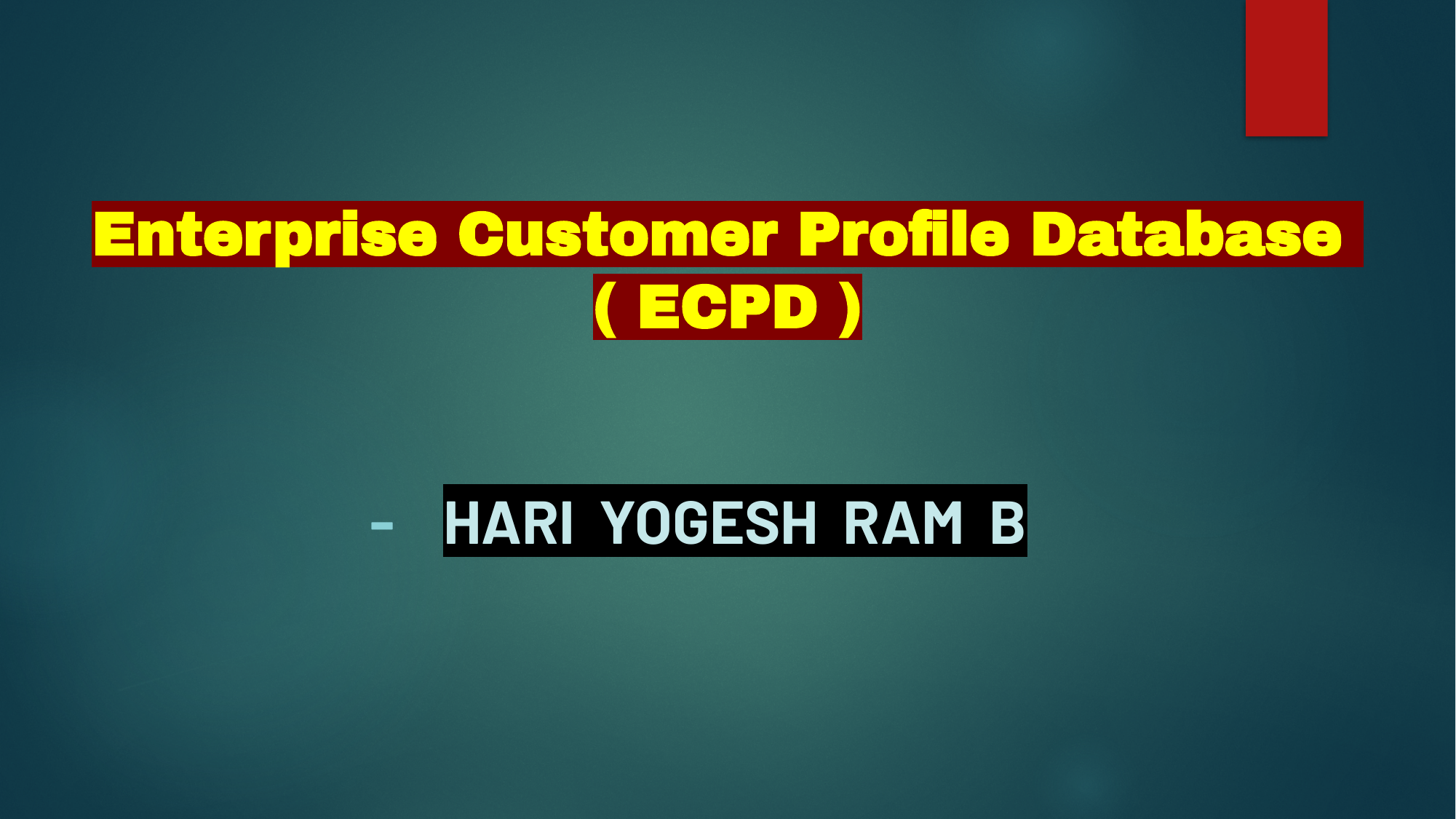

# Enterprise Customer Profile Database ( ECPD )
-    HARI  YOGESH  RAM  B